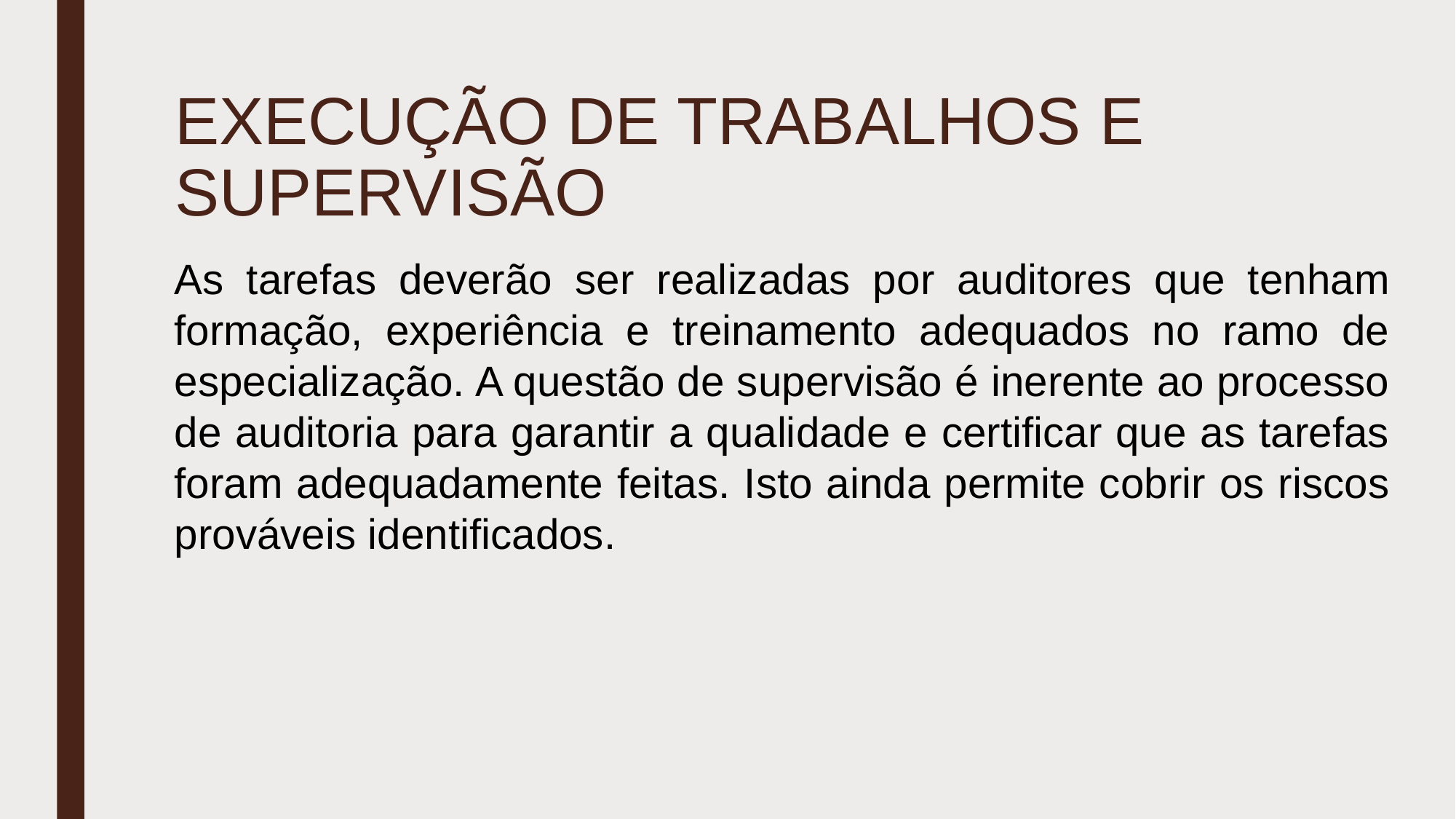

# EXECUÇÃO DE TRABALHOS E SUPERVISÃO
As tarefas deverão ser realizadas por auditores que tenham formação, experiência e treinamento adequados no ramo de especialização. A questão de supervisão é inerente ao processo de auditoria para garantir a qualidade e certificar que as tarefas foram adequadamente feitas. Isto ainda permite cobrir os riscos prováveis identificados.